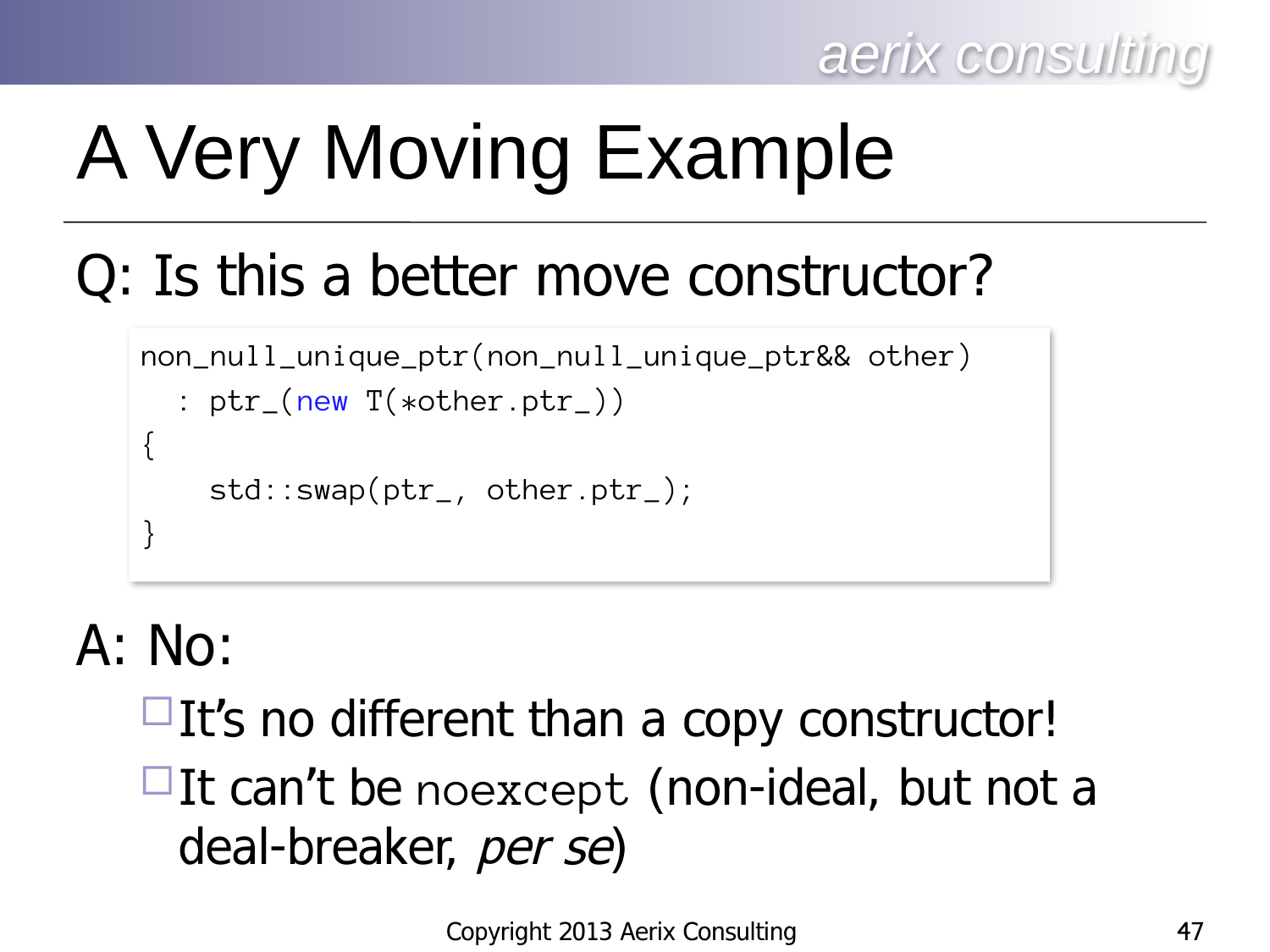

# A Very Moving Example
Q: Is this a better move constructor?
non_null_unique_ptr(non_null_unique_ptr&& other)
  : ptr_(new T(*other.ptr_))
{
    std::swap(ptr_, other.ptr_);
}
A: No:
It’s no different than a copy constructor!
It can’t be noexcept (non-ideal, but not a deal-breaker, per se)
47
Copyright 2013 Aerix Consulting